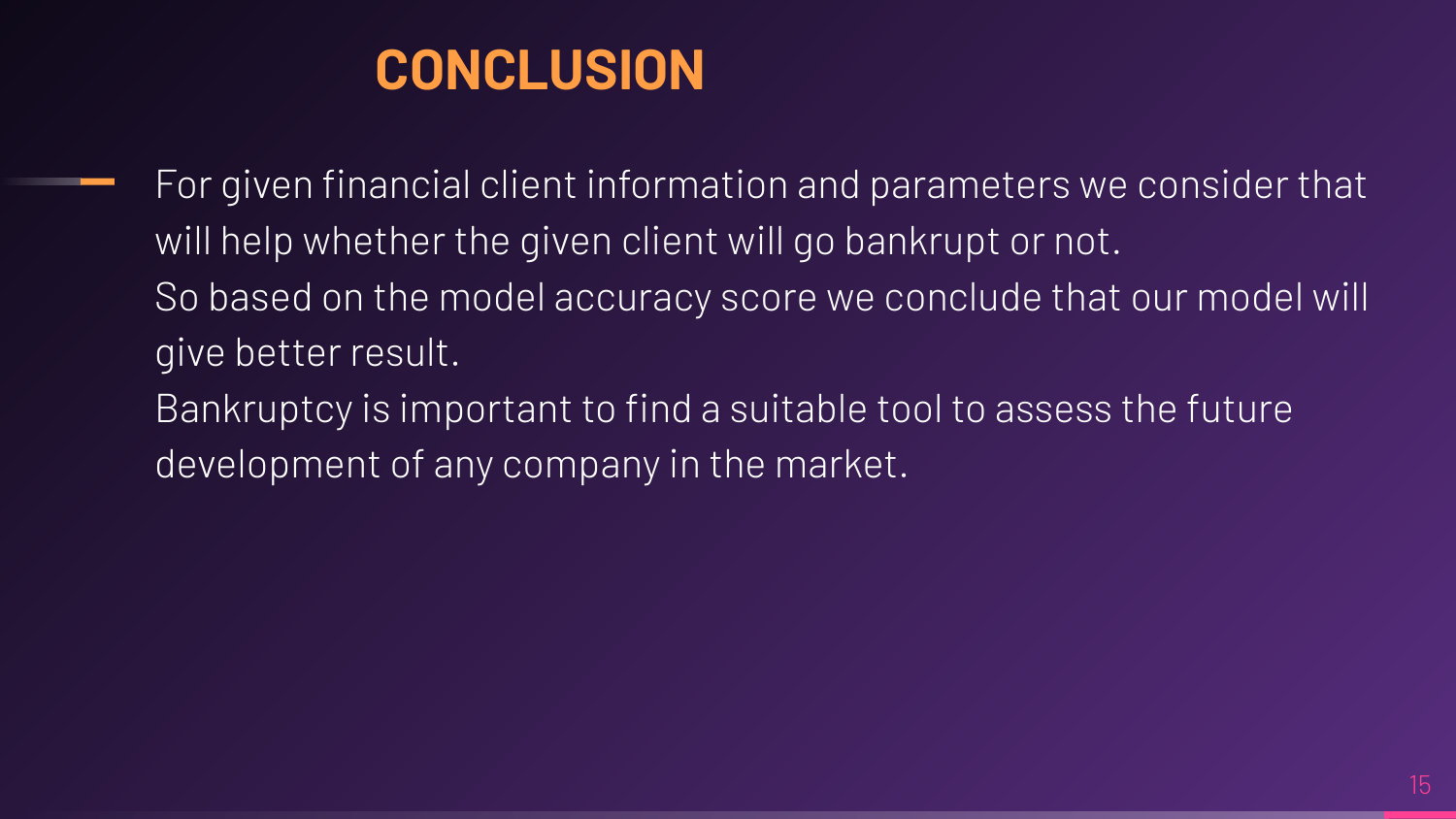

# CONCLUSION
For given financial client information and parameters we consider that will help whether the given client will go bankrupt or not.
So based on the model accuracy score we conclude that our model will give better result.
Bankruptcy is important to find a suitable tool to assess the future development of any company in the market.
15